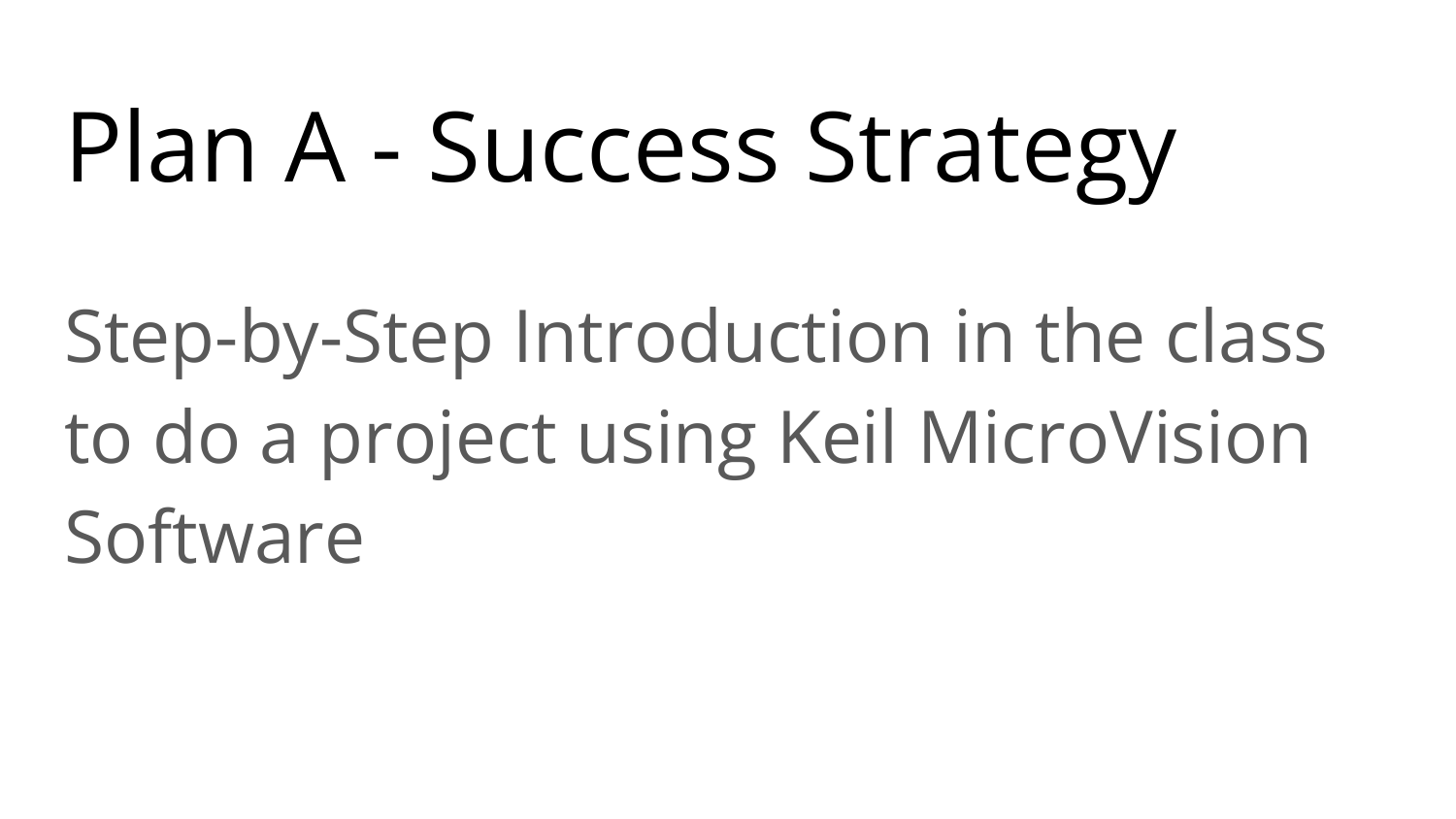

# Plan A - Success Strategy
Step-by-Step Introduction in the class to do a project using Keil MicroVision Software